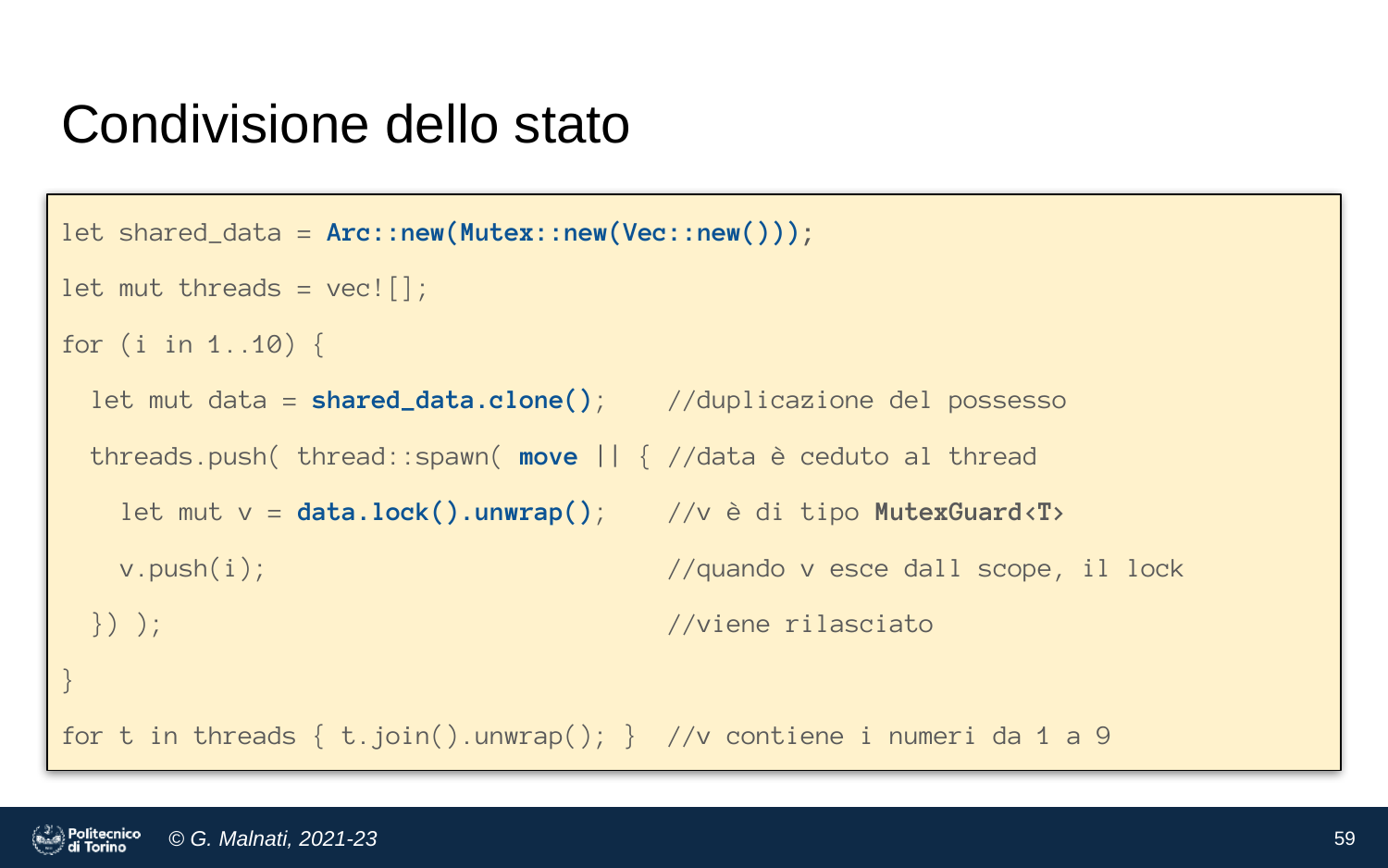

# Condivisione dello stato
let shared_data = Arc::new(Mutex::new(Vec::new()));
let mut threads = vec![];
for (i in 1..10) {
  let mut data = shared_data.clone();    //duplicazione del possesso
  threads.push( thread::spawn( move || { //data è ceduto al thread
    let mut v = data.lock().unwrap();    //v è di tipo MutexGuard<T>
    v.push(i);                           //quando v esce dall scope, il lock
  }) );                                  //viene rilasciato
}
for t in threads { t.join().unwrap(); }  //v contiene i numeri da 1 a 9
59